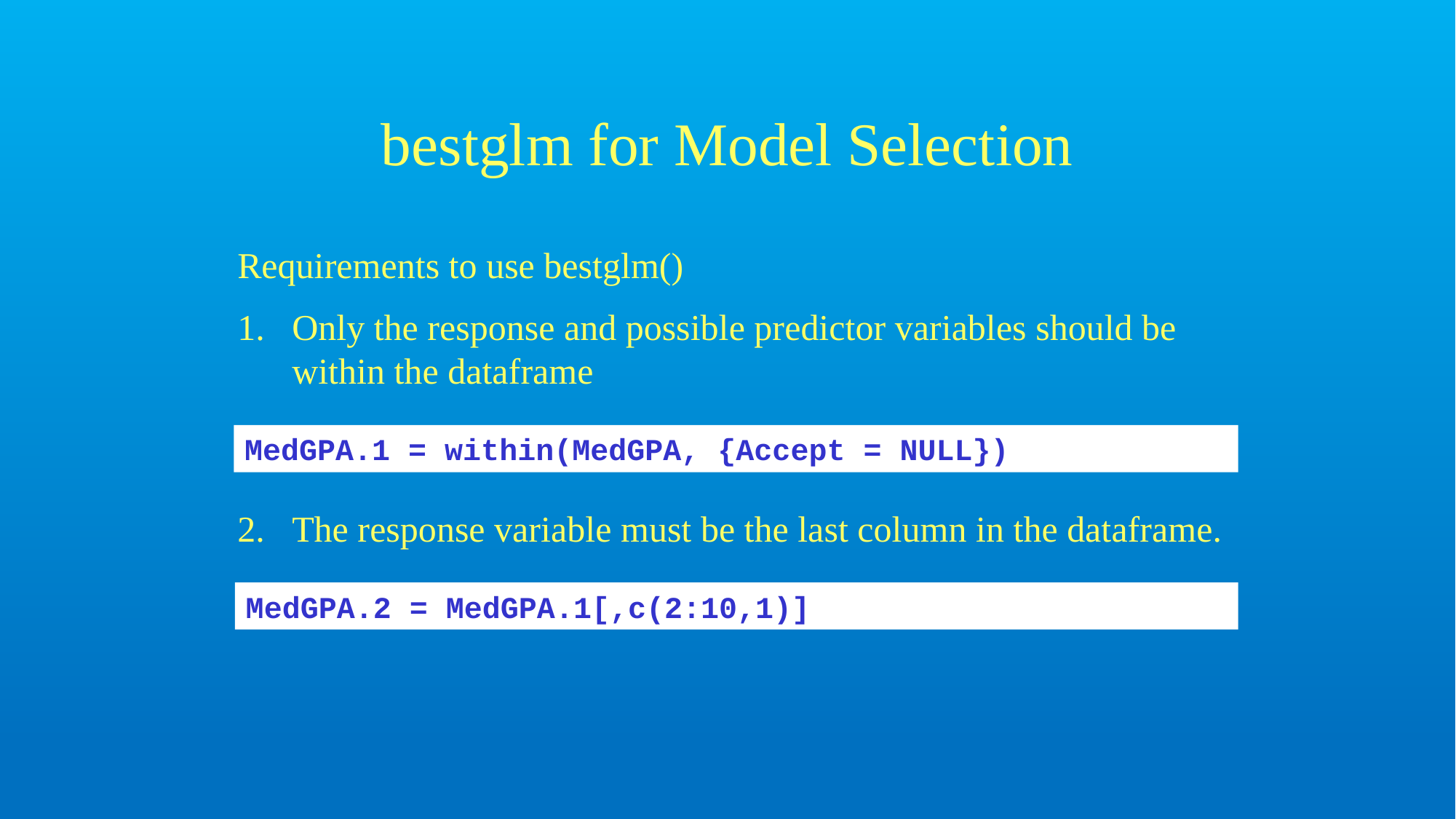

# bestglm for Model Selection
Requirements to use bestglm()
Only the response and possible predictor variables should be within the dataframe
MedGPA.1 = within(MedGPA, {Accept = NULL})
The response variable must be the last column in the dataframe.
MedGPA.2 = MedGPA.1[,c(2:10,1)]